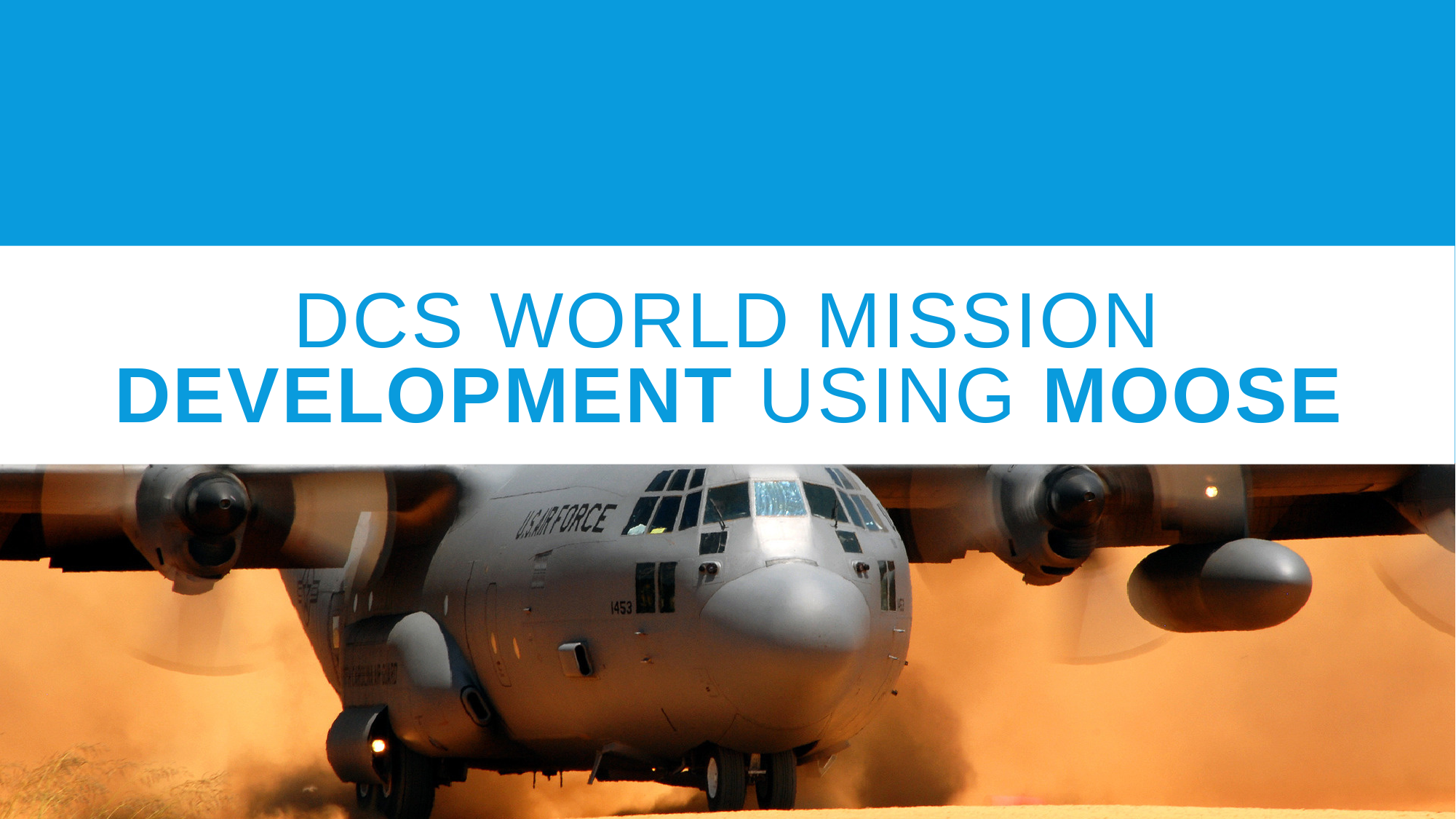

# Dcs world mission Development using moose